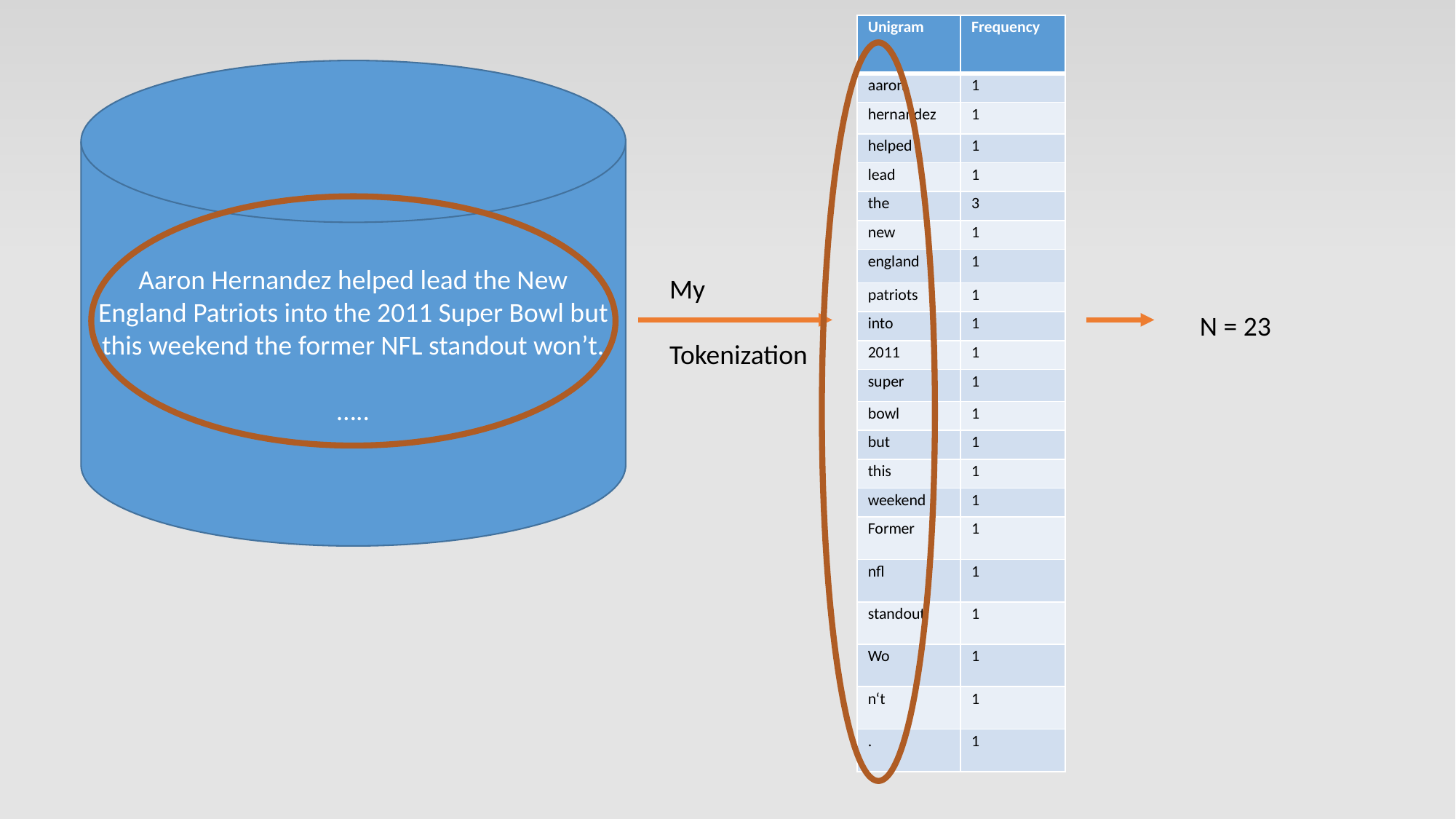

| Unigram | Frequency |
| --- | --- |
| aaron | 1 |
| hernandez | 1 |
| helped | 1 |
| lead | 1 |
| the | 3 |
| new | 1 |
| england | 1 |
| patriots | 1 |
| into | 1 |
| 2011 | 1 |
| super | 1 |
| bowl | 1 |
| but | 1 |
| this | 1 |
| weekend | 1 |
| Former | 1 |
| nfl | 1 |
| standout | 1 |
| Wo | 1 |
| n‘t | 1 |
| . | 1 |

Aaron Hernandez helped lead the New England Patriots into the 2011 Super Bowl but this weekend the former NFL standout won’t.

…..

My

Tokenization
N = 23